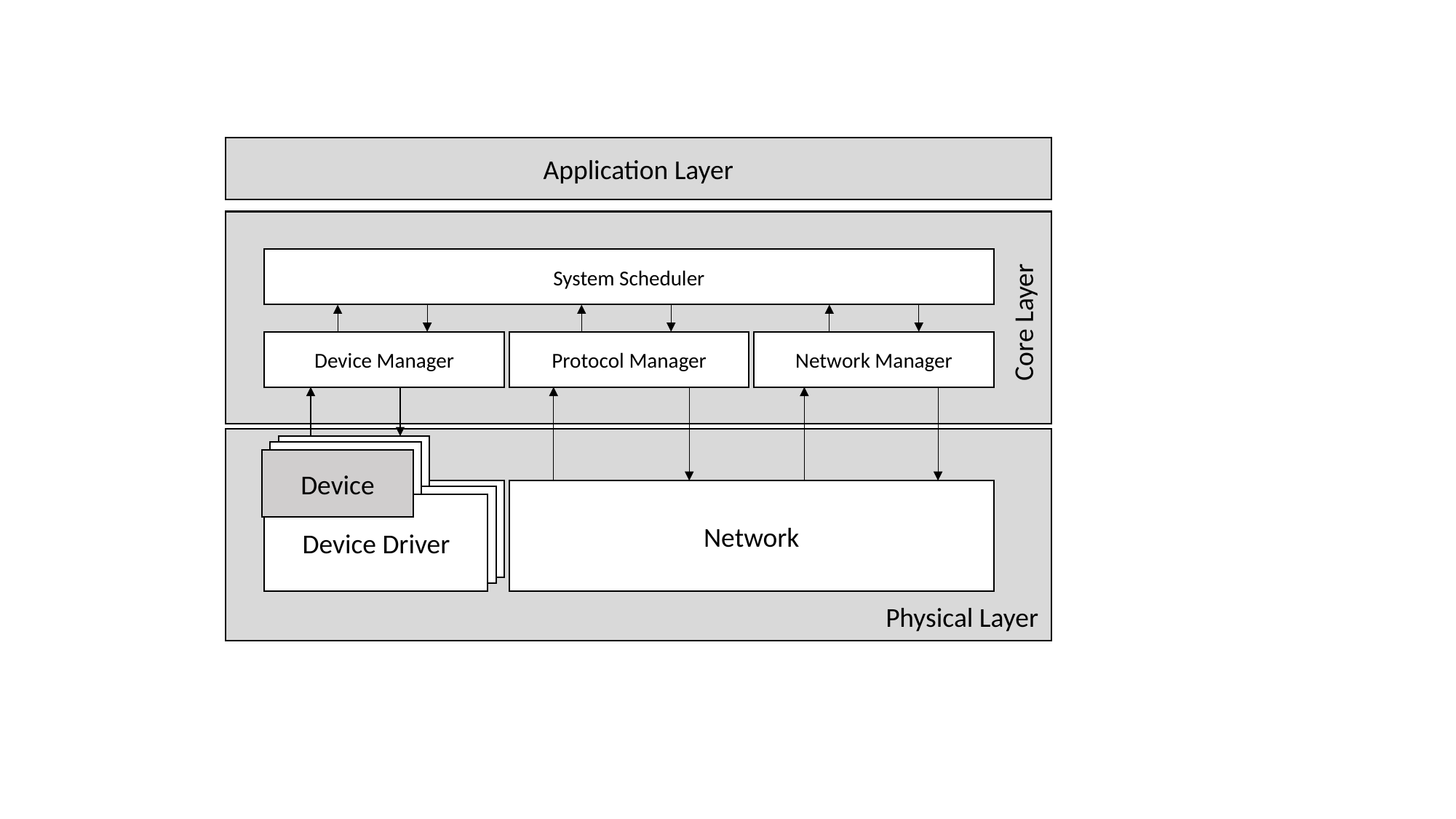

Application Layer

System Scheduler
Core Layer
Device Manager
Protocol Manager
Network Manager

Device
Device
Device
Device Driver
Network
Device Driver
Device Driver
Physical Layer